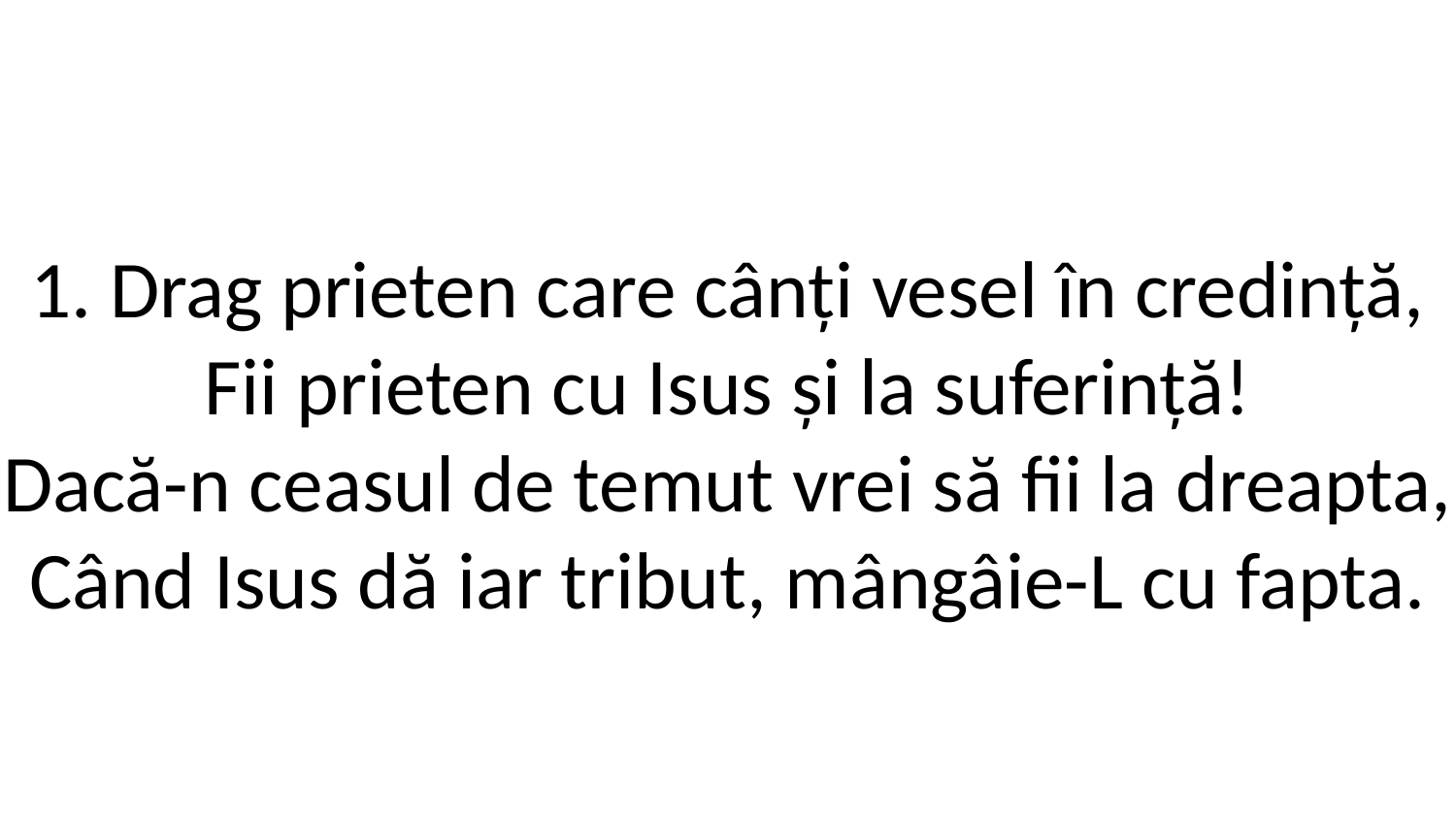

1. Drag prieten care cânți vesel în credință,
Fii prieten cu Isus și la suferință!
Dacă-n ceasul de temut vrei să fii la dreapta,
Când Isus dă iar tribut, mângâie-L cu fapta.